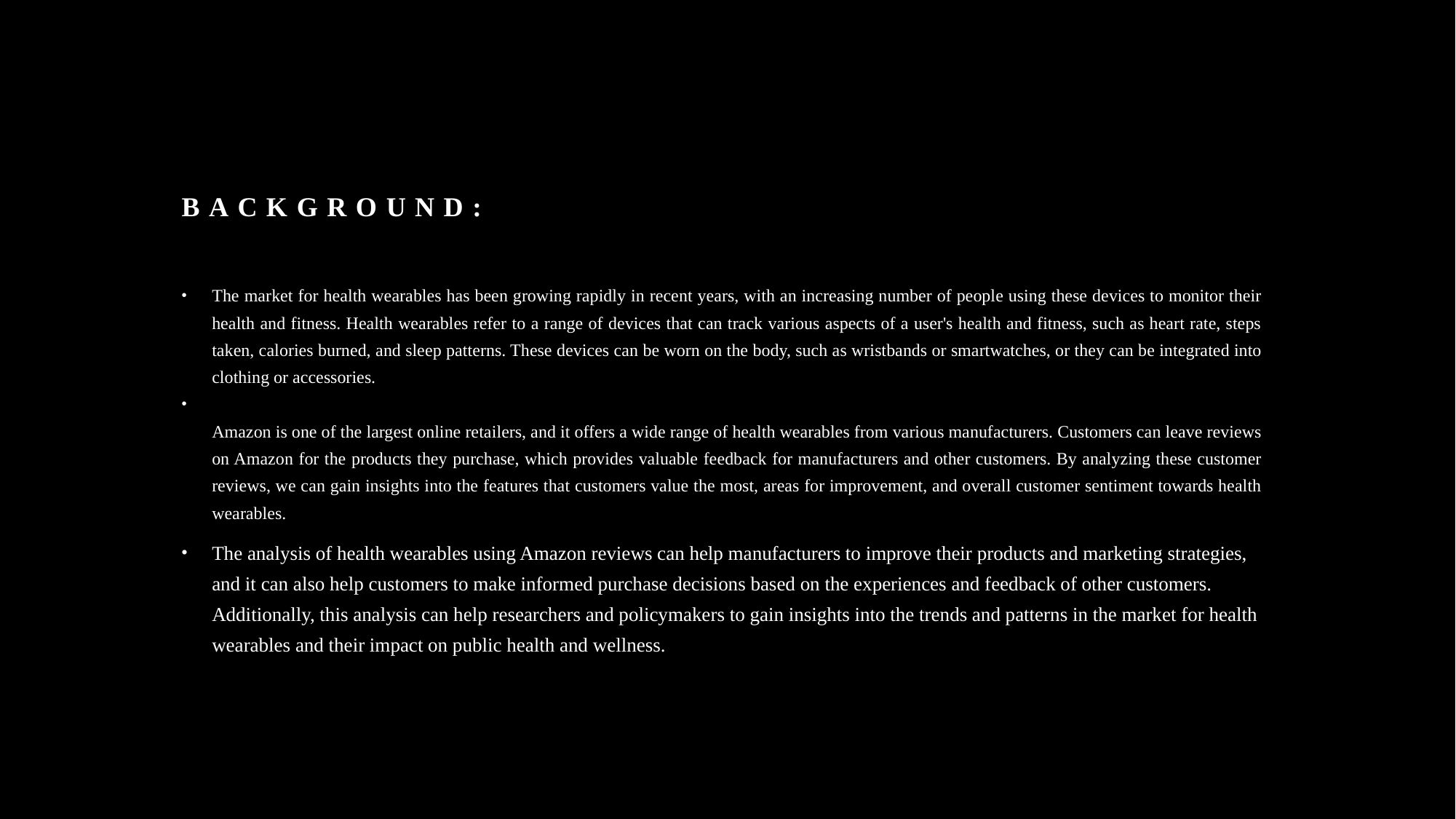

# BACKGROUND:
The market for health wearables has been growing rapidly in recent years, with an increasing number of people using these devices to monitor their health and fitness. Health wearables refer to a range of devices that can track various aspects of a user's health and fitness, such as heart rate, steps taken, calories burned, and sleep patterns. These devices can be worn on the body, such as wristbands or smartwatches, or they can be integrated into clothing or accessories.
Amazon is one of the largest online retailers, and it offers a wide range of health wearables from various manufacturers. Customers can leave reviews on Amazon for the products they purchase, which provides valuable feedback for manufacturers and other customers. By analyzing these customer reviews, we can gain insights into the features that customers value the most, areas for improvement, and overall customer sentiment towards health wearables.
The analysis of health wearables using Amazon reviews can help manufacturers to improve their products and marketing strategies, and it can also help customers to make informed purchase decisions based on the experiences and feedback of other customers. Additionally, this analysis can help researchers and policymakers to gain insights into the trends and patterns in the market for health wearables and their impact on public health and wellness.